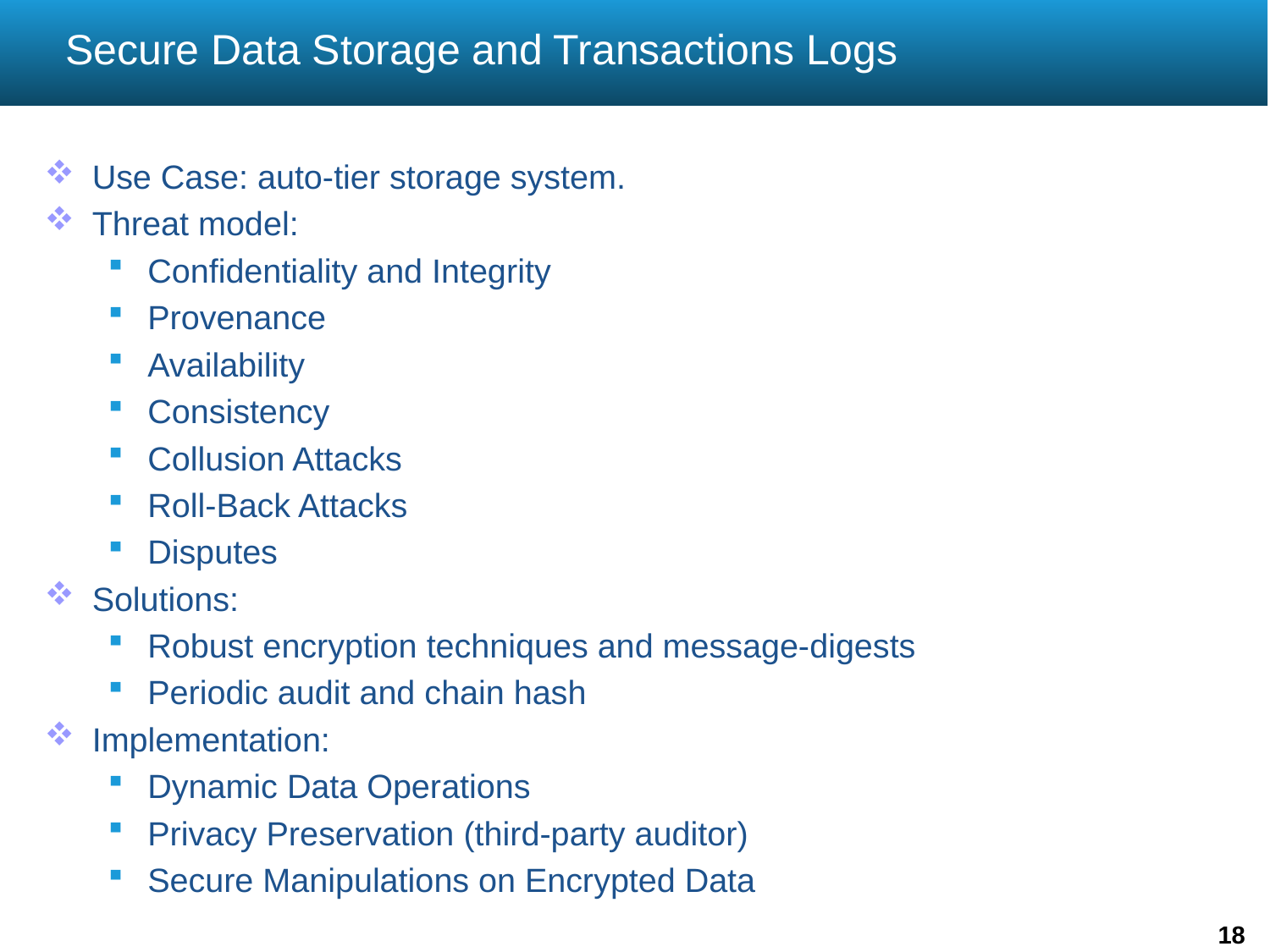

# Secure Data Storage and Transactions Logs
Use Case: auto-tier storage system.
Threat model:
Confidentiality and Integrity
Provenance
Availability
Consistency
Collusion Attacks
Roll-Back Attacks
Disputes
Solutions:
Robust encryption techniques and message-digests
Periodic audit and chain hash
Implementation:
Dynamic Data Operations
Privacy Preservation (third-party auditor)
Secure Manipulations on Encrypted Data
18